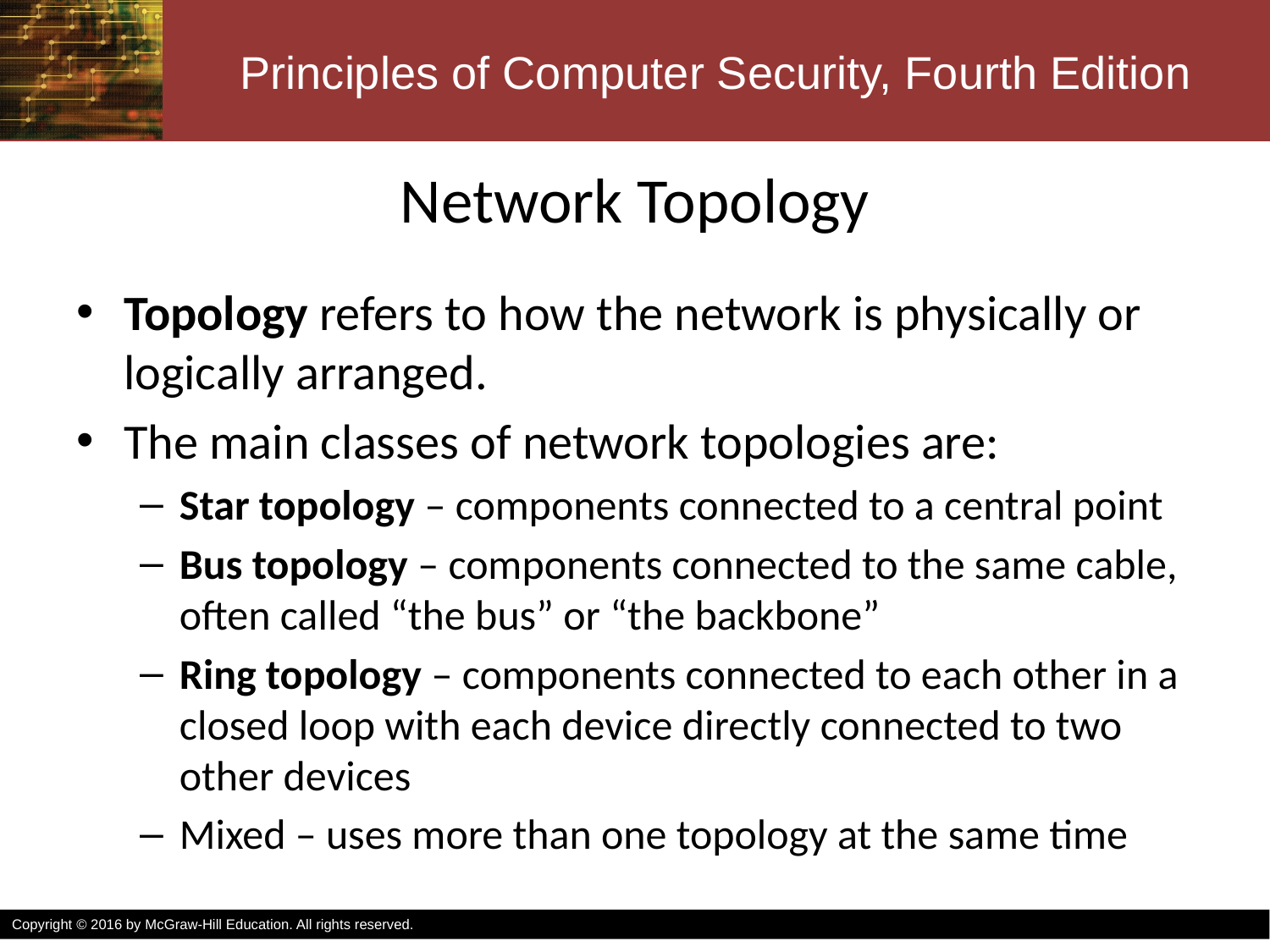

# Network Topology
Topology refers to how the network is physically or logically arranged.
The main classes of network topologies are:
Star topology – components connected to a central point
Bus topology – components connected to the same cable, often called “the bus” or “the backbone”
Ring topology – components connected to each other in a closed loop with each device directly connected to two other devices
Mixed – uses more than one topology at the same time